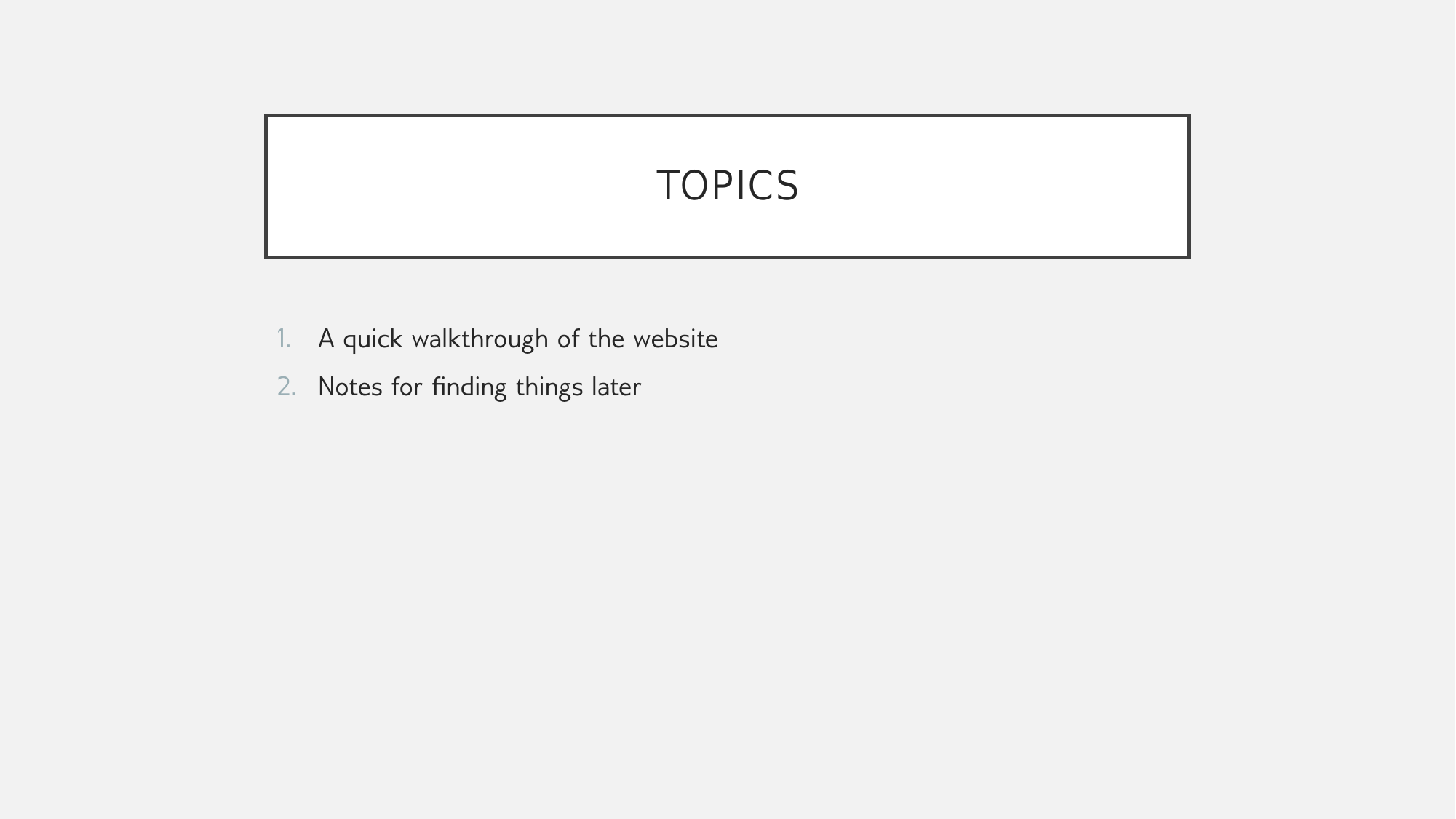

# TopICS
A quick walkthrough of the website
Notes for finding things later